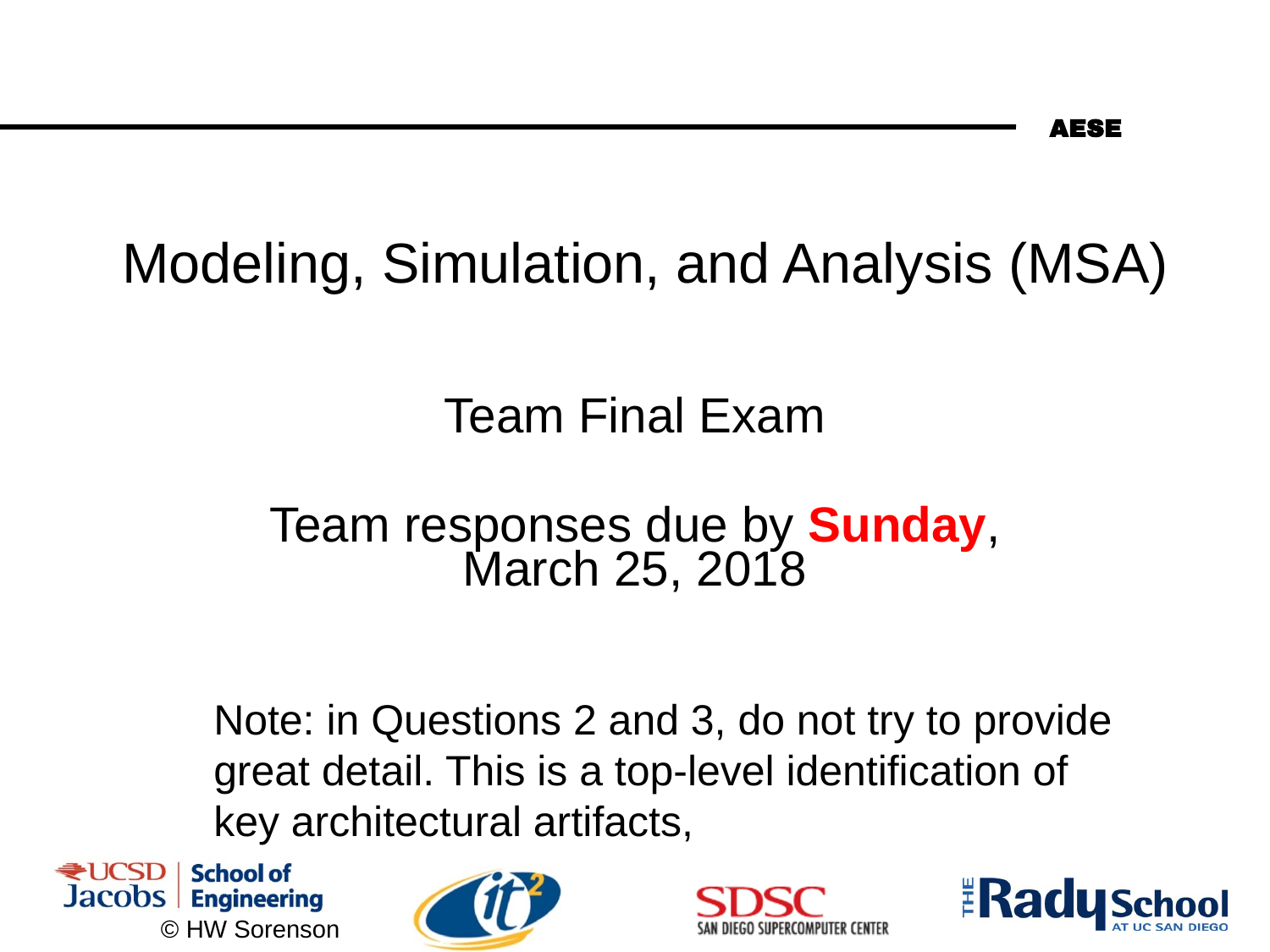

# Modeling, Simulation, and Analysis (MSA)
Team Final Exam

Team responses due by Sunday, March 25, 2018
Note: in Questions 2 and 3, do not try to provide great detail. This is a top-level identification of key architectural artifacts,
© HW Sorenson